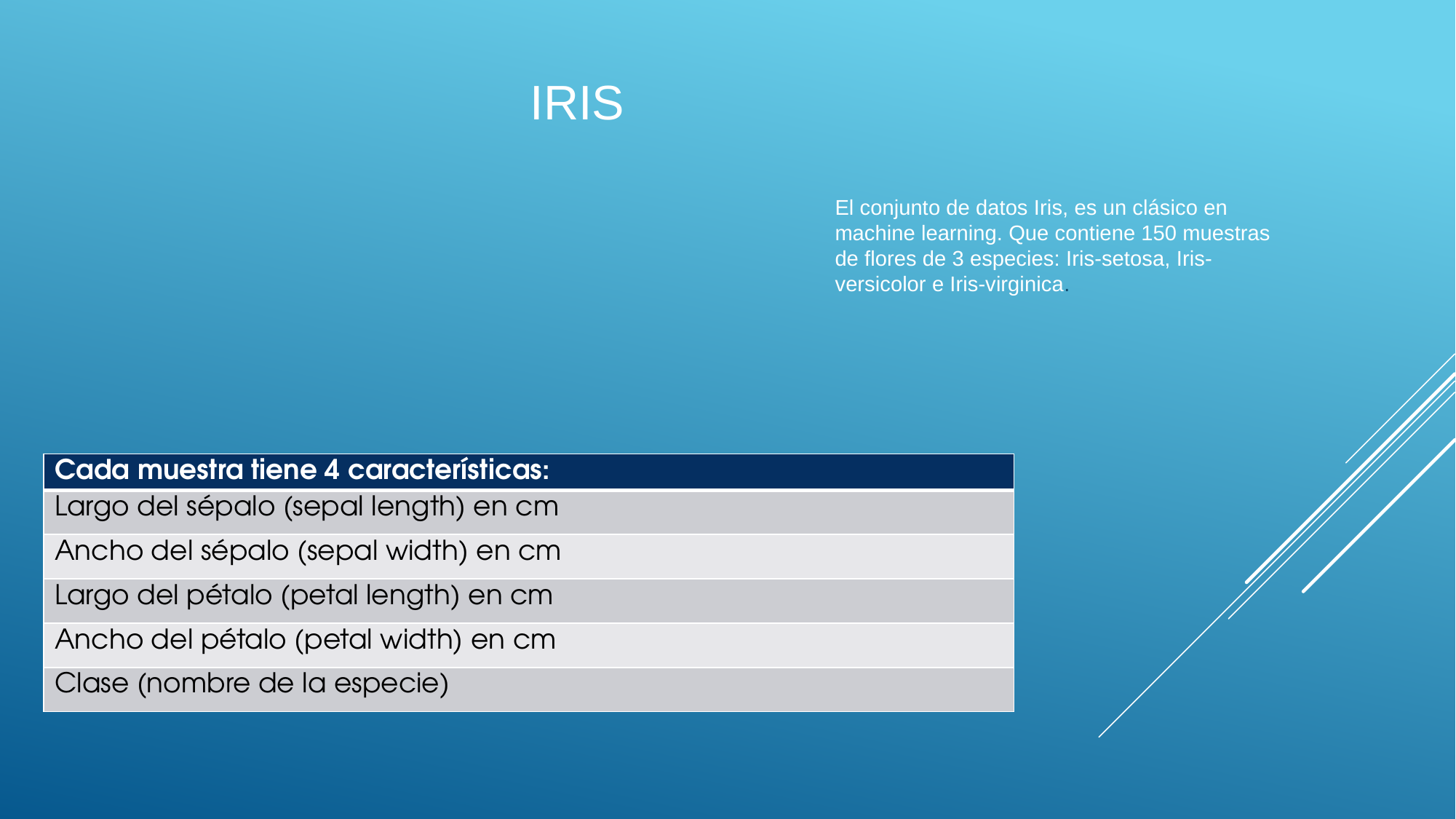

# IRIS
El conjunto de datos Iris, es un clásico en machine learning. Que contiene 150 muestras de flores de 3 especies: Iris-setosa, Iris-versicolor e Iris-virginica.

| Cada muestra tiene 4 características: |
| --- |
| Largo del sépalo (sepal length) en cm |
| Ancho del sépalo (sepal width) en cm |
| Largo del pétalo (petal length) en cm |
| Ancho del pétalo (petal width) en cm |
| Clase (nombre de la especie) |